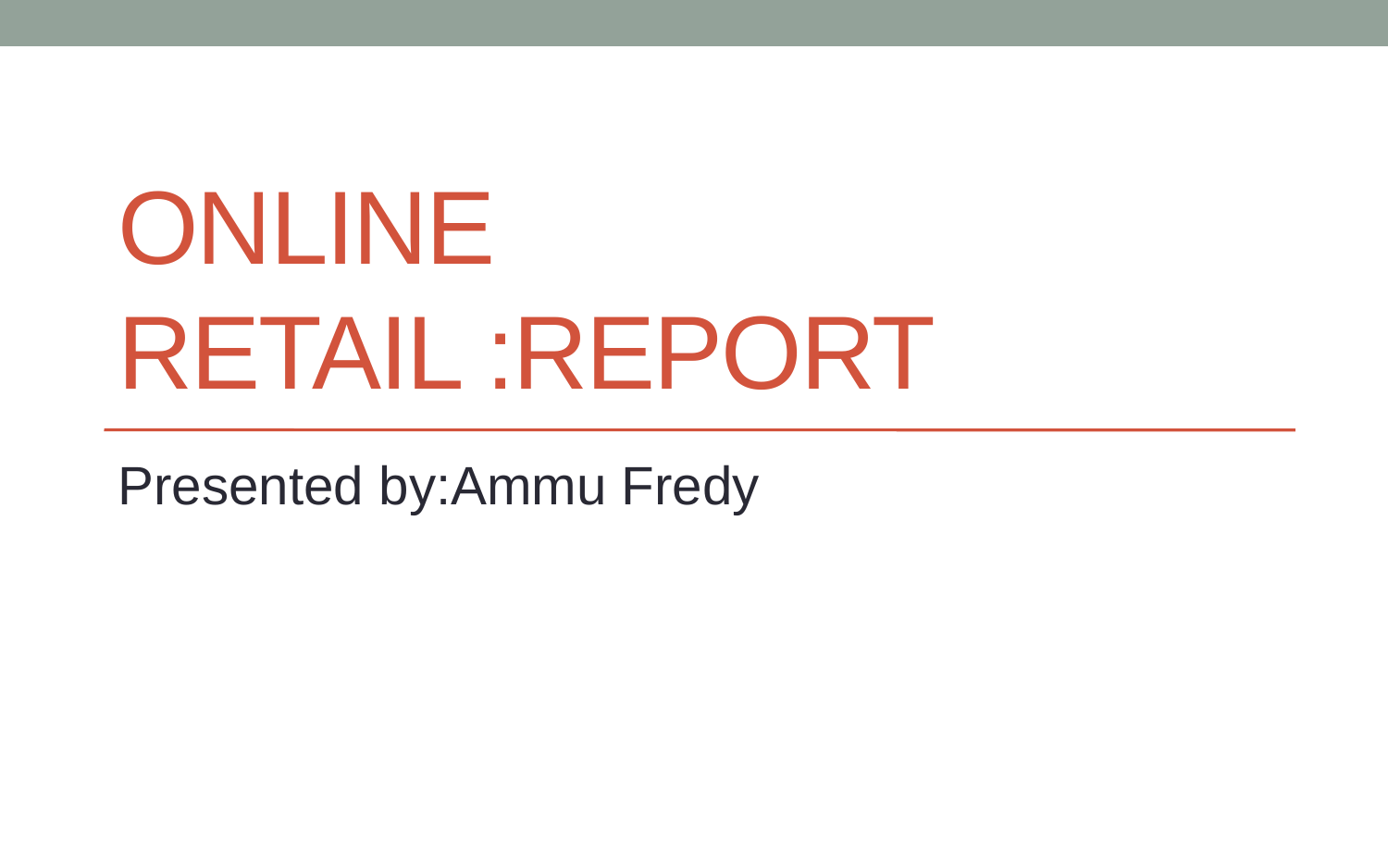

# Online Retail :report
Presented by:Ammu Fredy